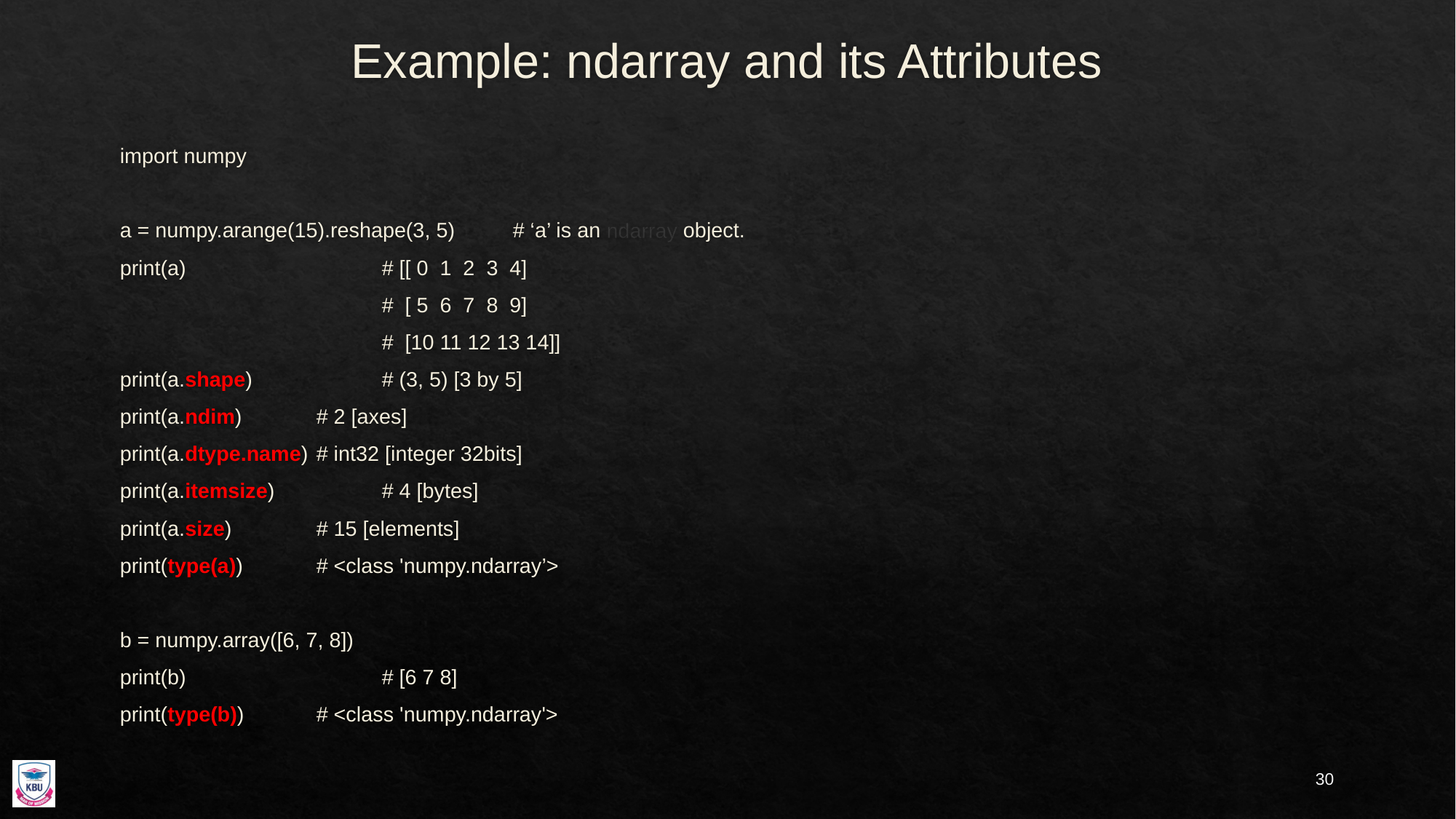

# Example: ndarray and its Attributes
import numpy

a = numpy.arange(15).reshape(3, 5)	# ‘a’ is an ndarray object.
print(a)			# [[ 0  1  2  3  4]
				#  [ 5  6  7  8  9]
				#  [10 11 12 13 14]]
print(a.shape)		# (3, 5) [3 by 5]
print(a.ndim)		# 2 [axes]
print(a.dtype.name)	# int32 [integer 32bits]
print(a.itemsize)		# 4 [bytes]
print(a.size)		# 15 [elements]
print(type(a))		# <class 'numpy.ndarray’>

b = numpy.array([6, 7, 8])
print(b)			# [6 7 8]
print(type(b))		# <class 'numpy.ndarray'>
30